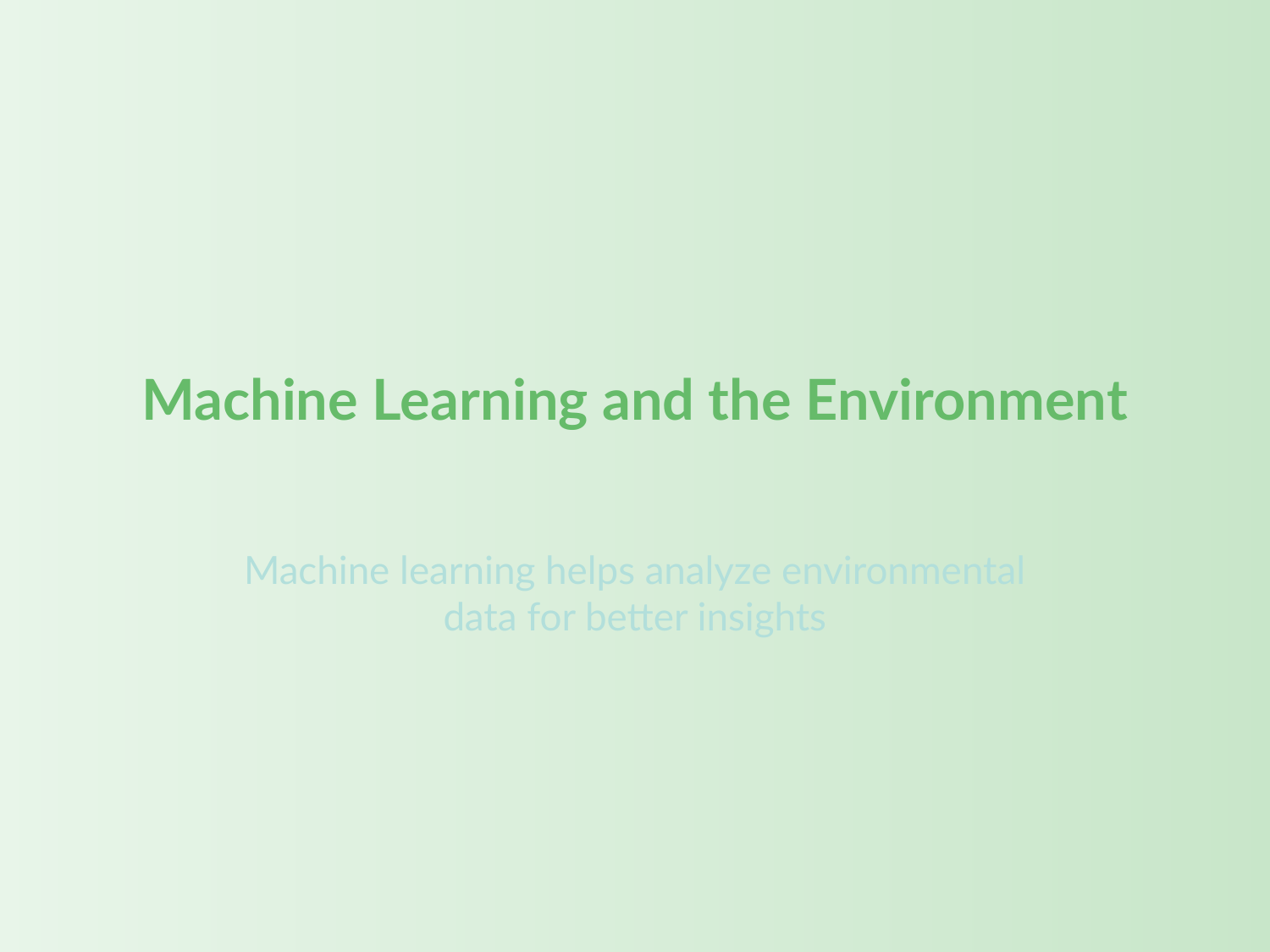

# Machine Learning and the Environment
Machine learning helps analyze environmental data for better insights